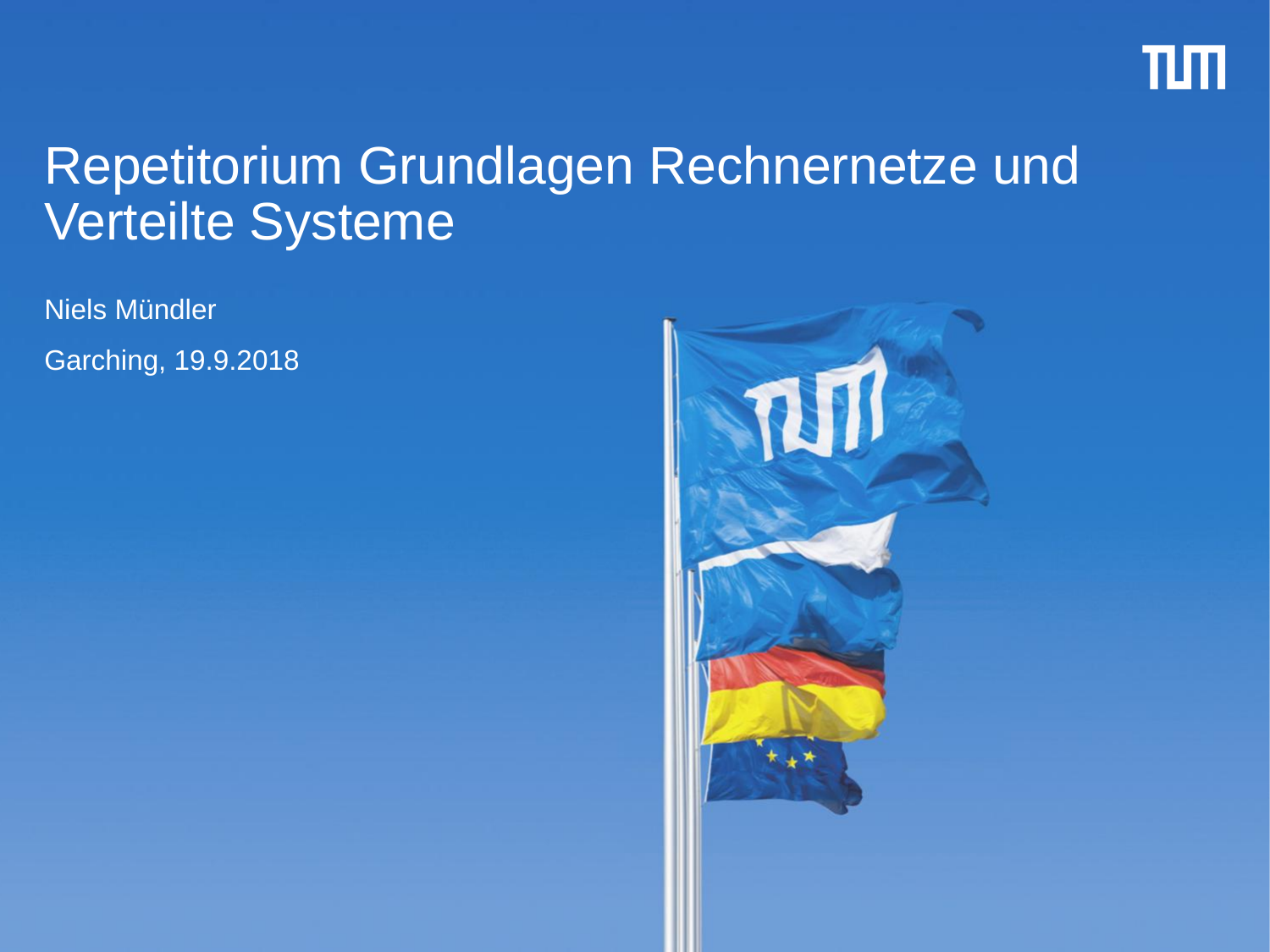

# Repetitorium Grundlagen Rechnernetze und Verteilte Systeme
Niels Mündler
Garching, 19.9.2018